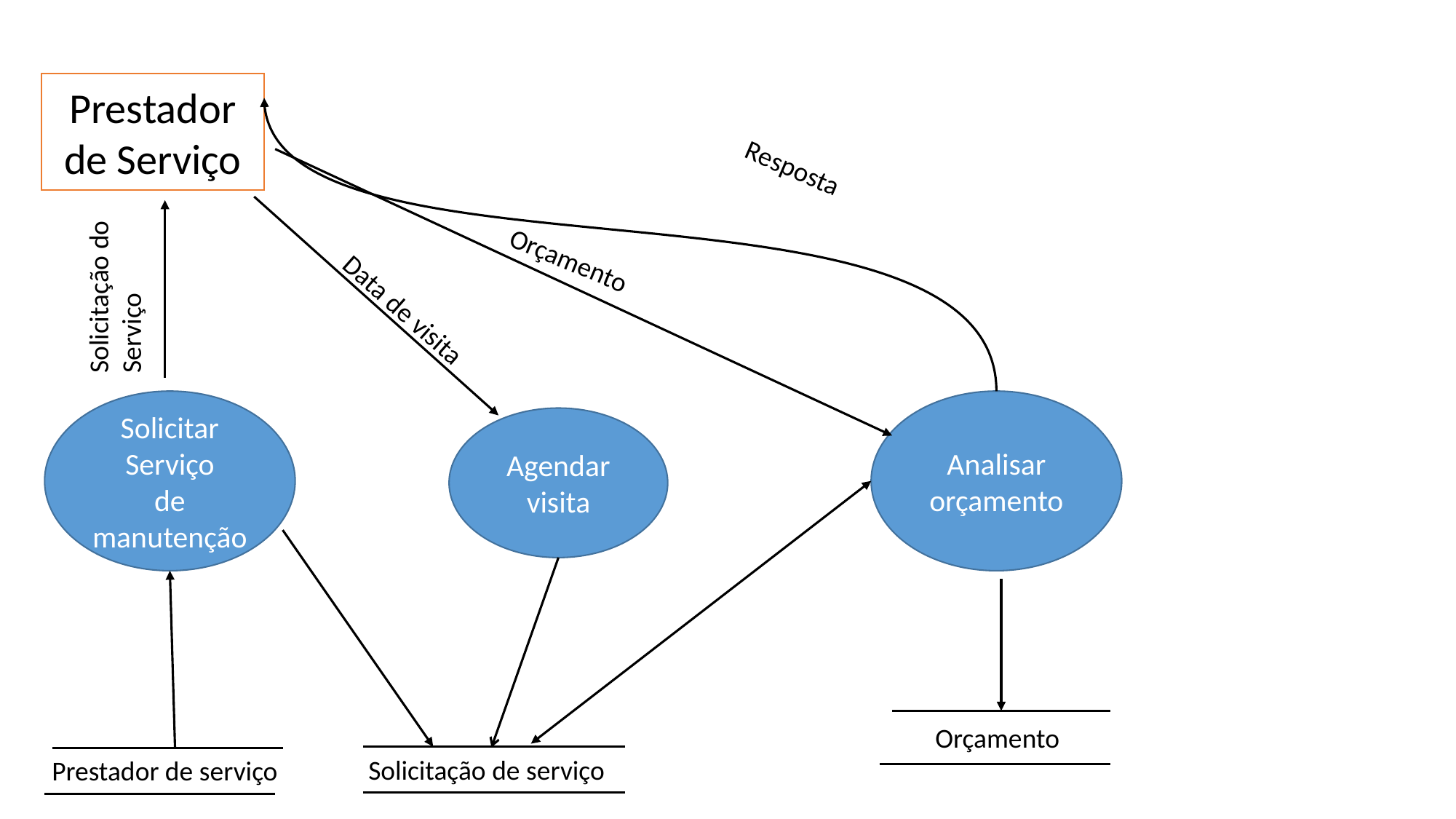

Prestador de Serviço
Resposta
Solicitação do Serviço
Orçamento
Data de visita
Solicitar Serviço
de manutenção
Analisar orçamento
Agendar
visita
Orçamento
Solicitação de serviço
Prestador de serviço